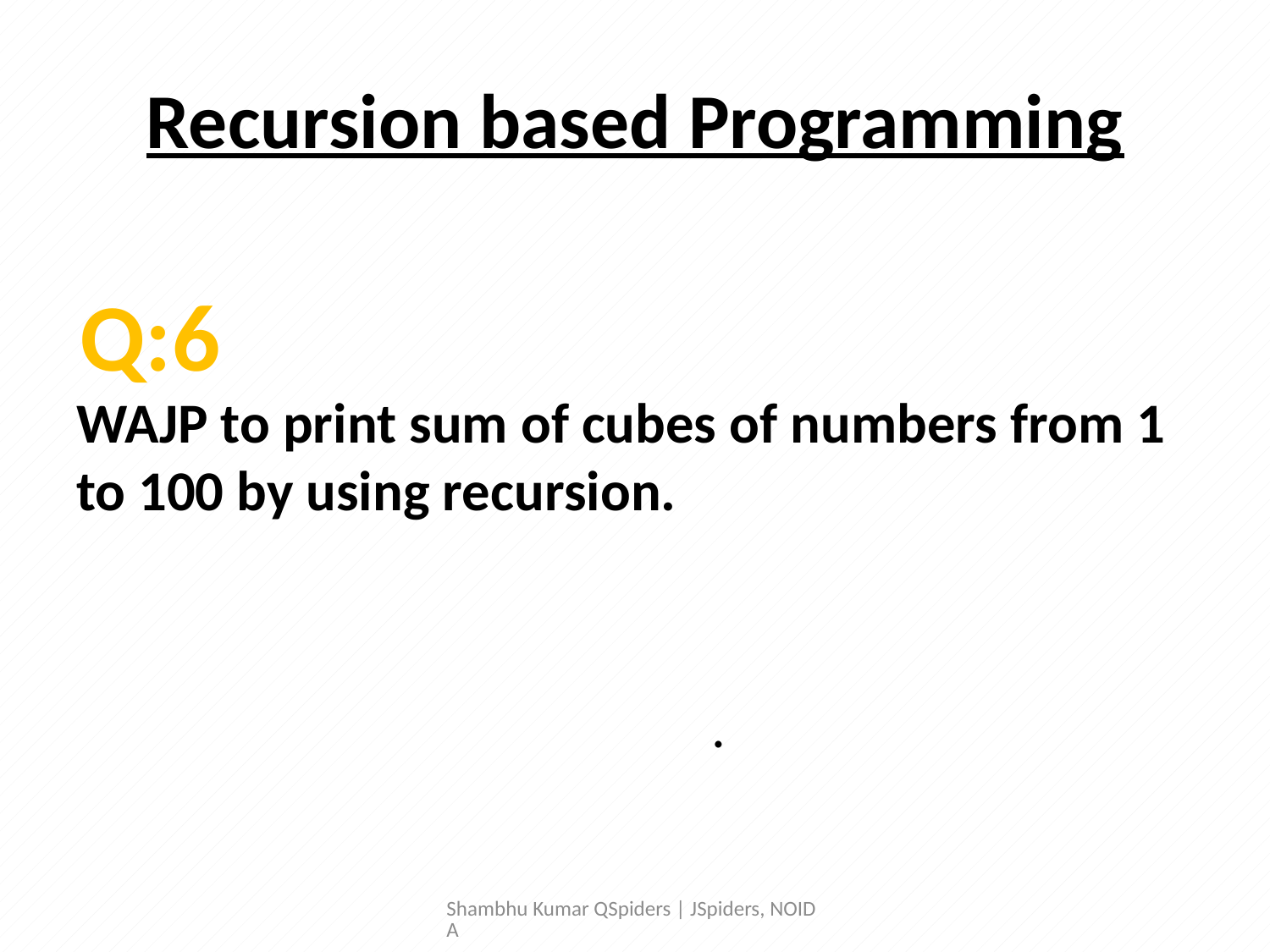

# Recursion based Programming

WAJP to print sum of cubes of numbers from 1 to 100 by using recursion.

					.

Q:6
Shambhu Kumar QSpiders | JSpiders, NOIDA